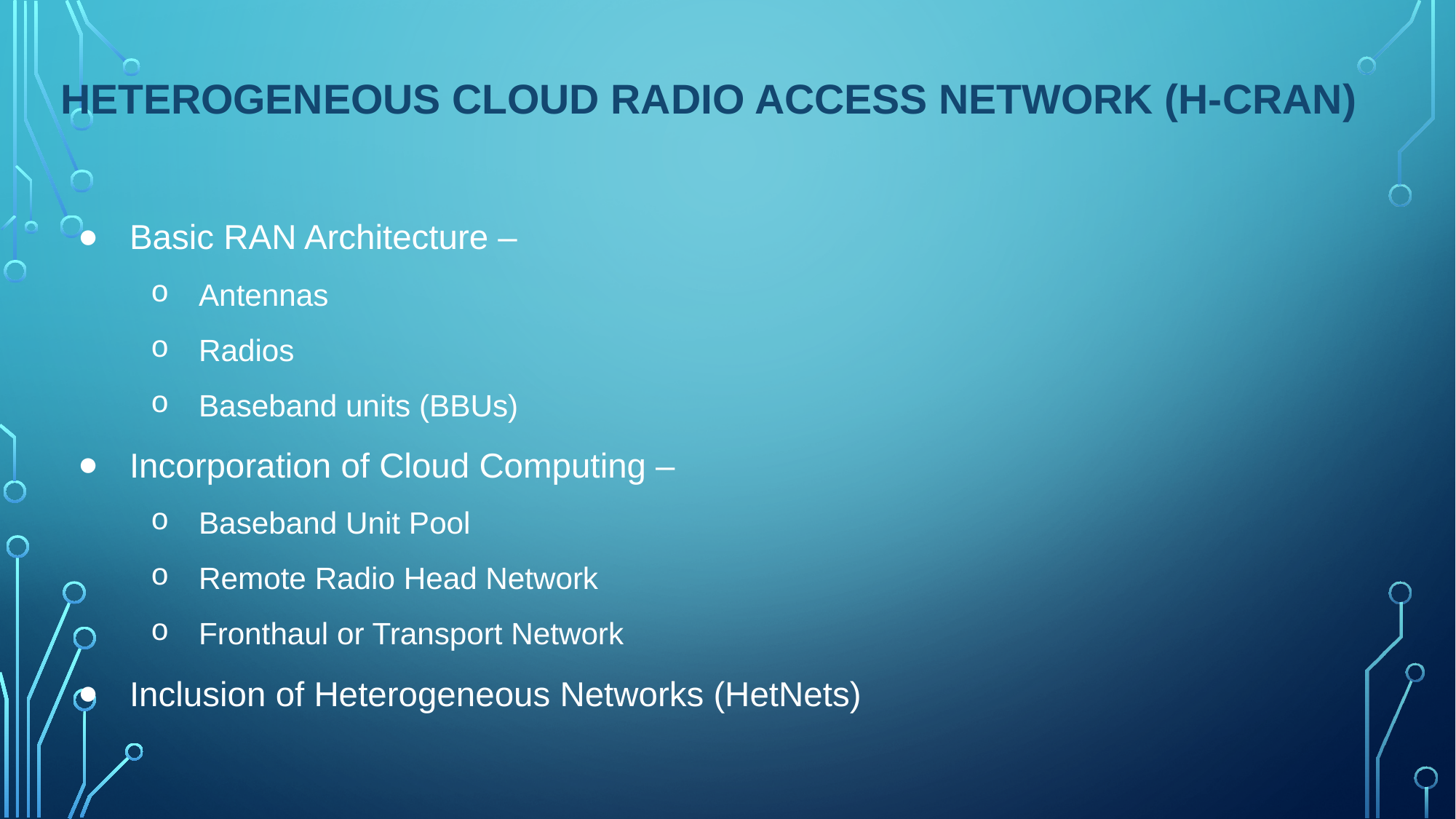

# Heterogeneous Cloud Radio Access Network (H-CRAN)
Basic RAN Architecture –
Antennas
Radios
Baseband units (BBUs)
Incorporation of Cloud Computing –
Baseband Unit Pool
Remote Radio Head Network
Fronthaul or Transport Network
Inclusion of Heterogeneous Networks (HetNets)